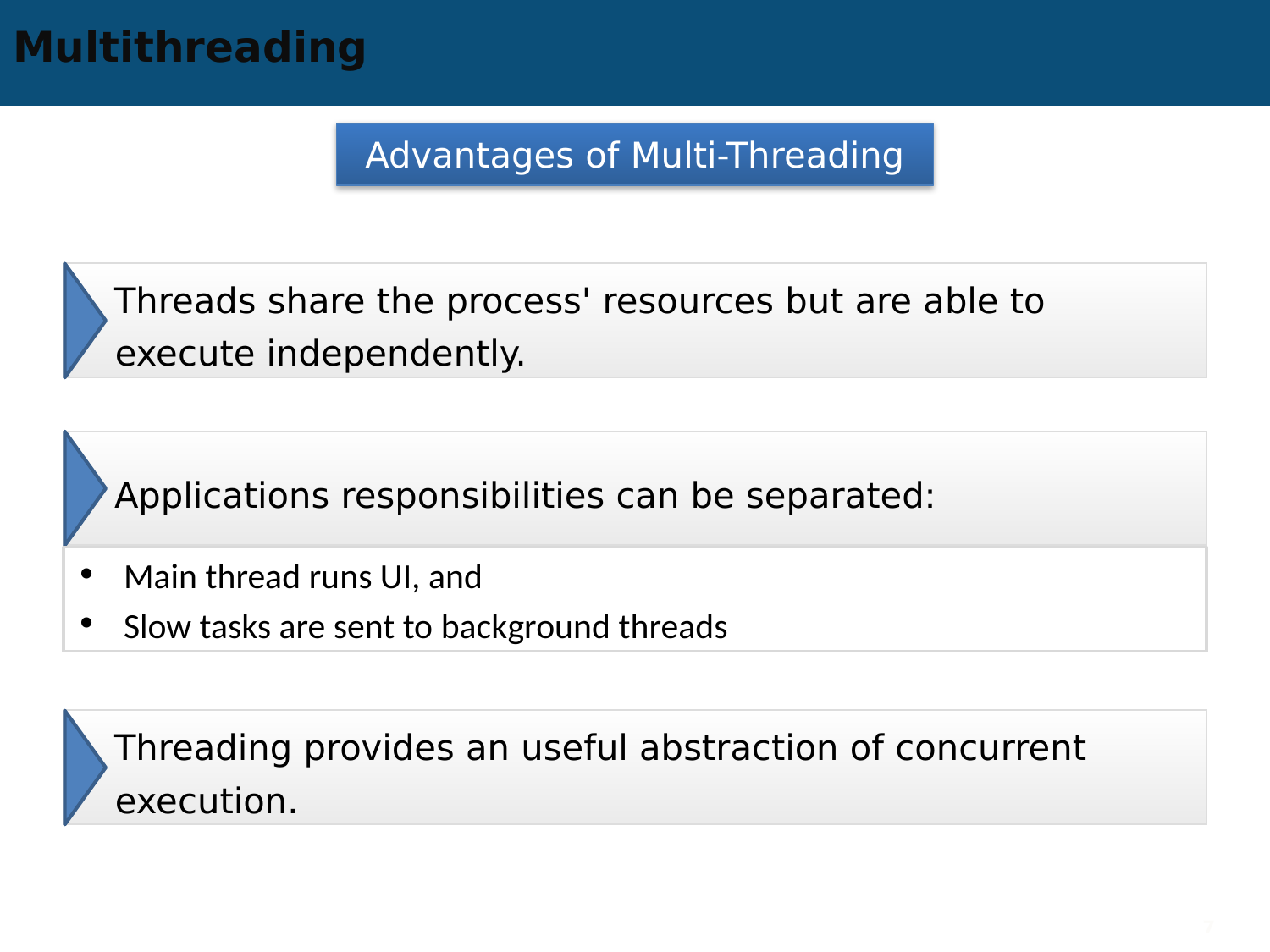

# Multithreading
Advantages of Multi-Threading
Threads share the process' resources but are able to execute independently.

Applications responsibilities can be separated:

Main thread runs UI, and
Slow tasks are sent to background threads
Threading provides an useful abstraction of concurrent execution.